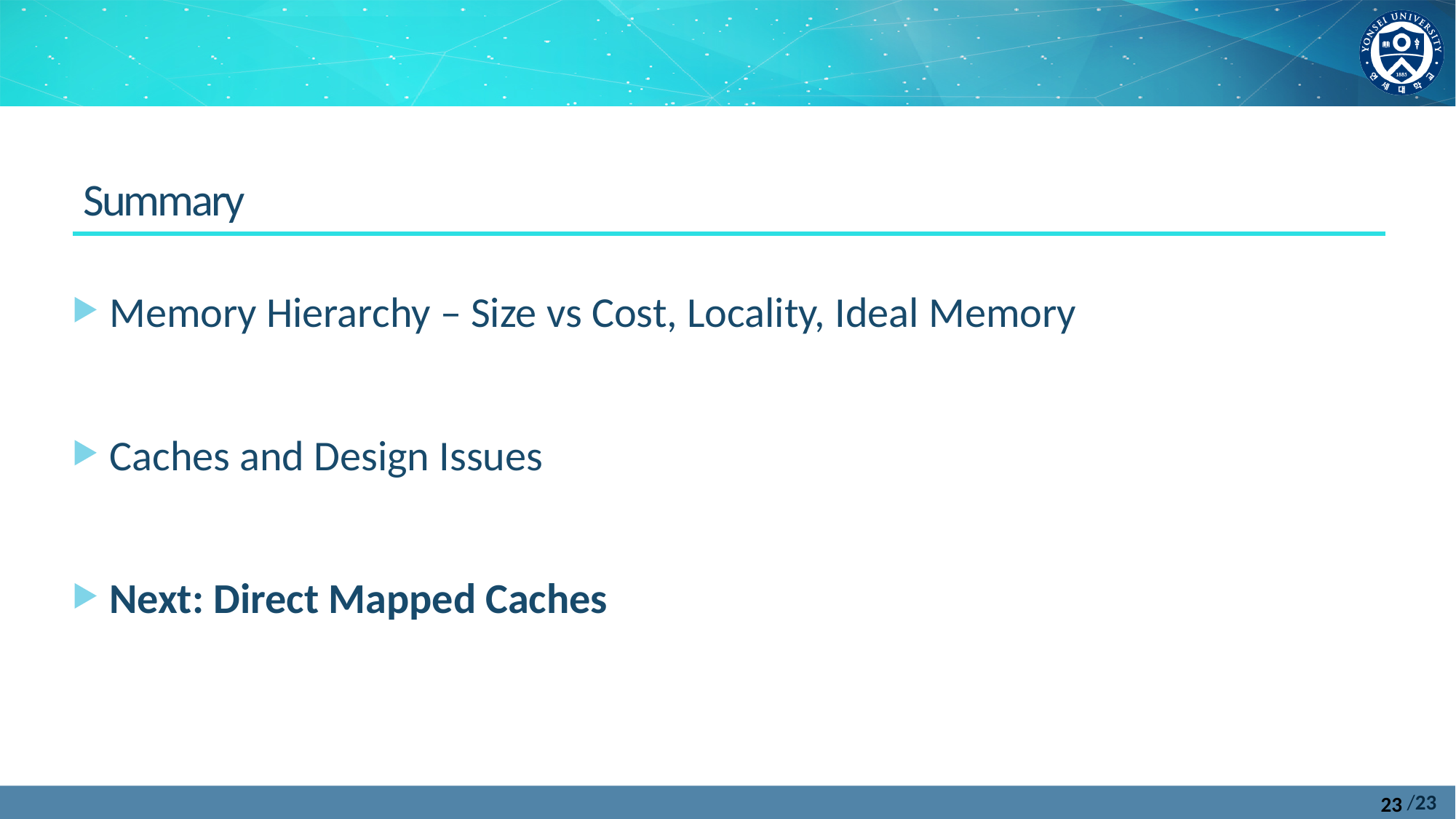

Summary
Memory Hierarchy – Size vs Cost, Locality, Ideal Memory
Caches and Design Issues
Next: Direct Mapped Caches
23